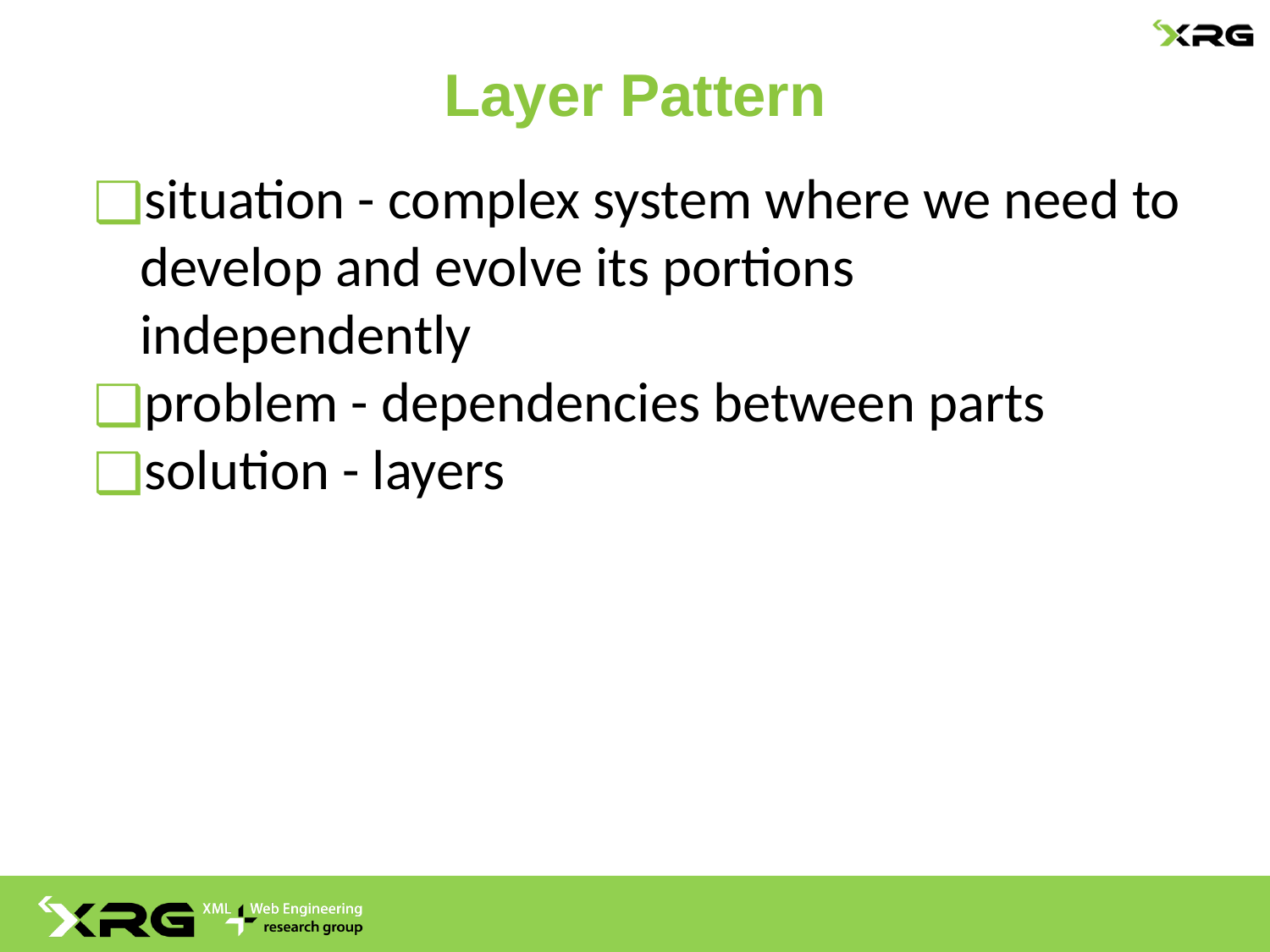

# Layer Pattern
situation - complex system where we need to develop and evolve its portions independently
problem - dependencies between parts
solution - layers